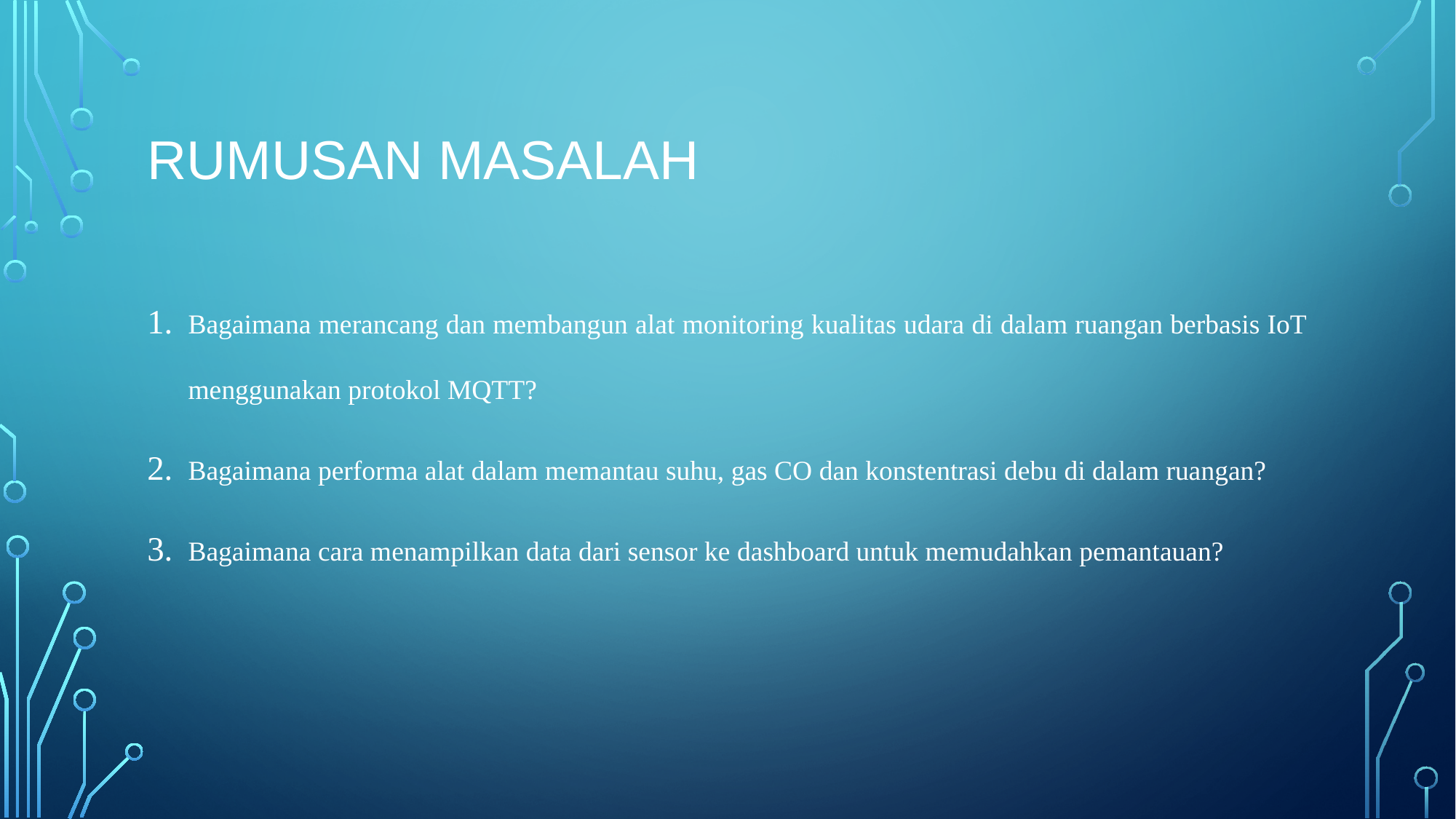

# Rumusan masalah
Bagaimana merancang dan membangun alat monitoring kualitas udara di dalam ruangan berbasis IoT menggunakan protokol MQTT?
Bagaimana performa alat dalam memantau suhu, gas CO dan konstentrasi debu di dalam ruangan?
Bagaimana cara menampilkan data dari sensor ke dashboard untuk memudahkan pemantauan?